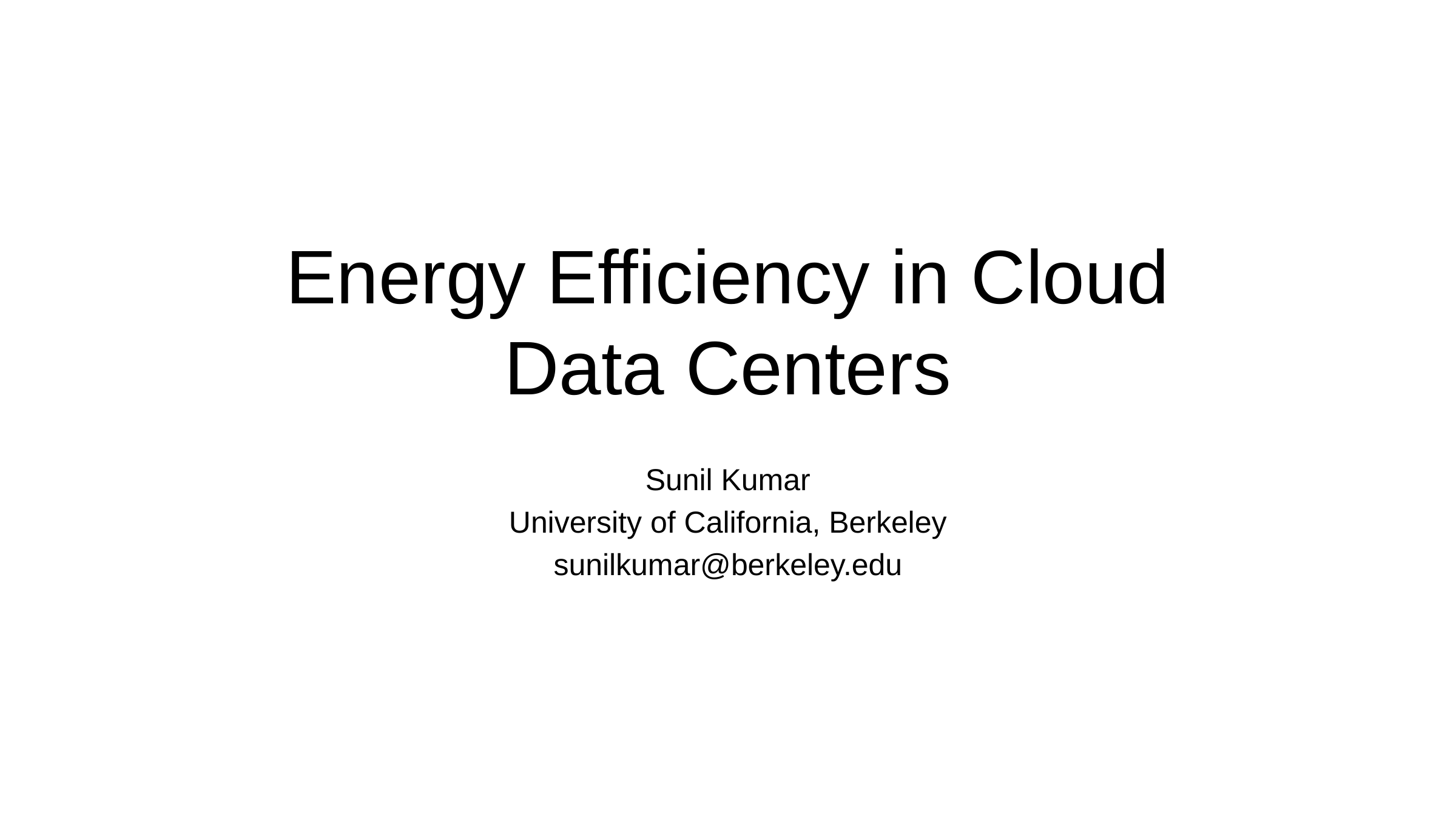

# Energy Efficiency in Cloud Data Centers
Sunil Kumar
University of California, Berkeley
sunilkumar@berkeley.edu